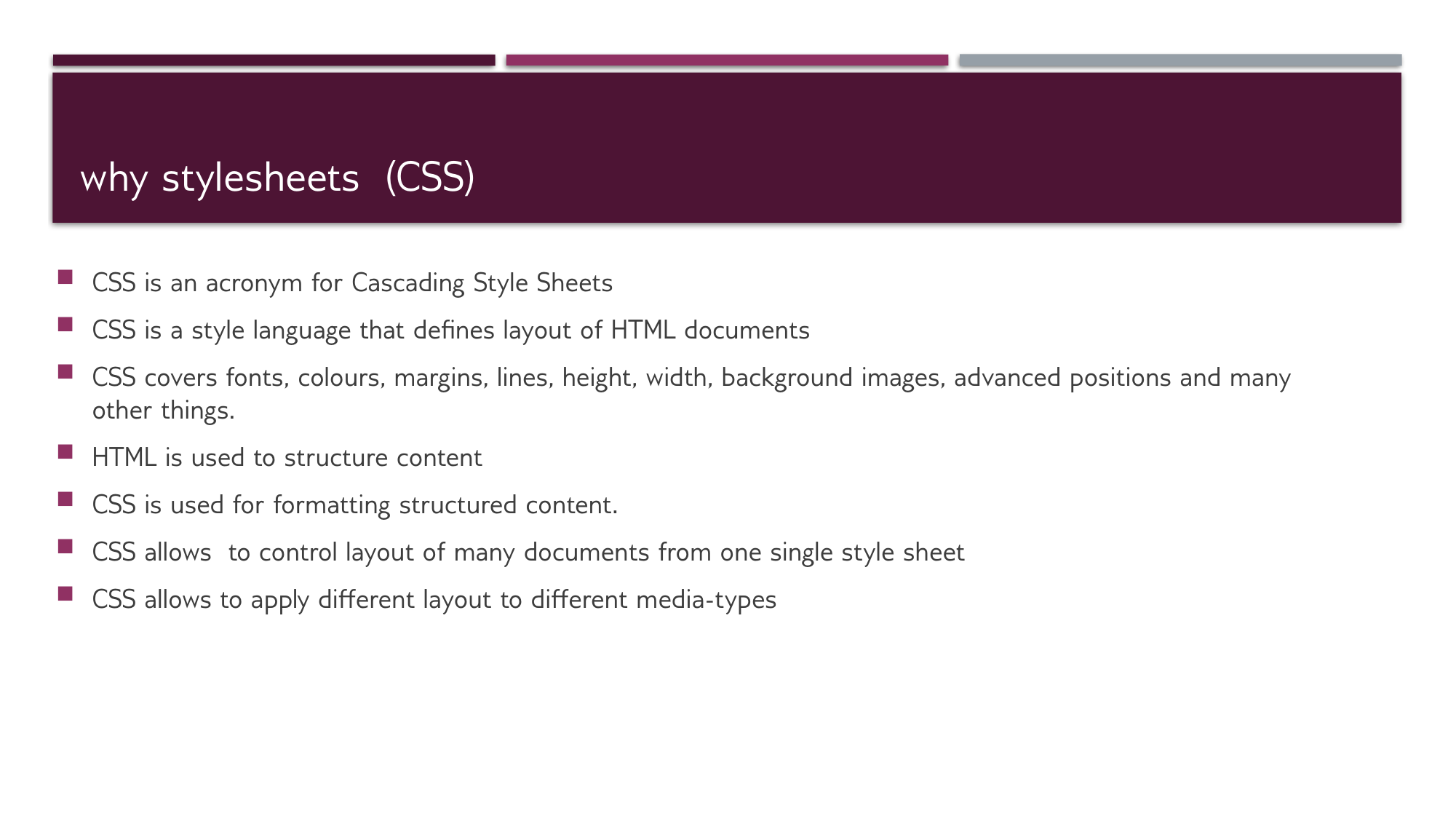

# why stylesheets  (CSS)
CSS is an acronym for Cascading Style Sheets
CSS is a style language that defines layout of HTML documents
CSS covers fonts, colours, margins, lines, height, width, background images, advanced positions and many other things.
HTML is used to structure content
CSS is used for formatting structured content.
CSS allows  to control layout of many documents from one single style sheet
CSS allows to apply different layout to different media-types